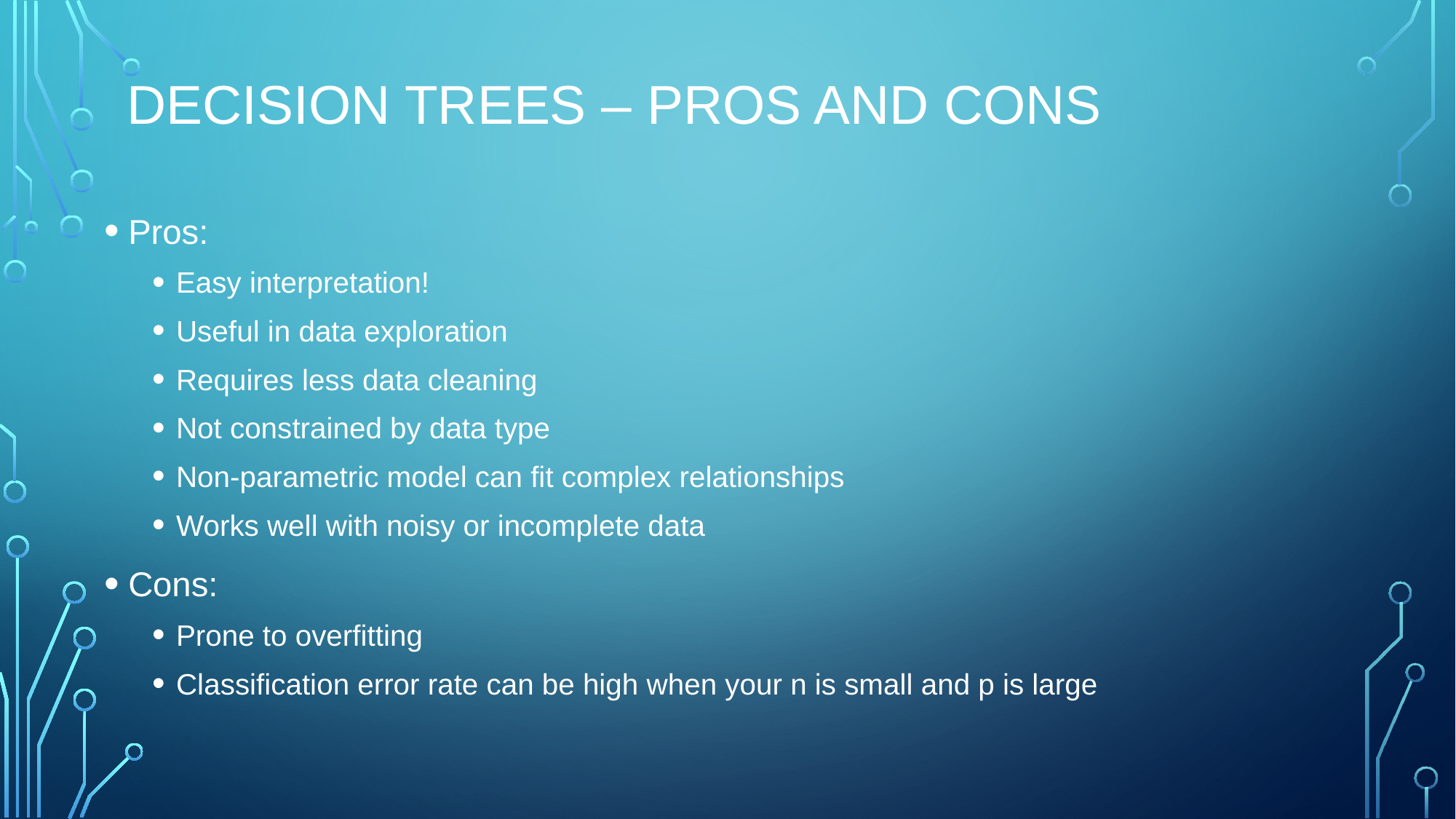

# Decision Trees – Pros and Cons
Pros:
Easy interpretation!
Useful in data exploration
Requires less data cleaning
Not constrained by data type
Non-parametric model can fit complex relationships
Works well with noisy or incomplete data
Cons:
Prone to overfitting
Classification error rate can be high when your n is small and p is large